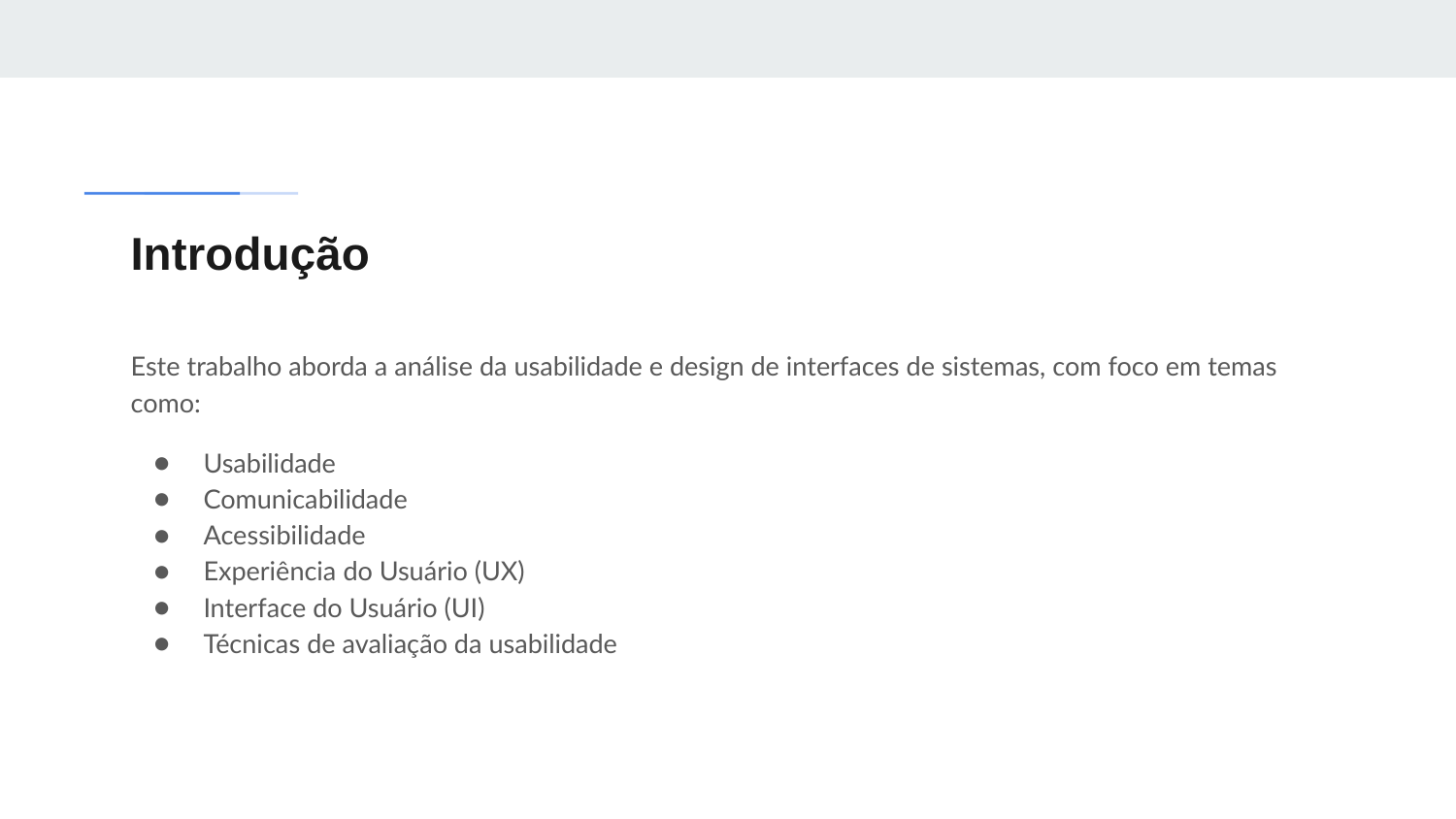

# Introdução
Este trabalho aborda a análise da usabilidade e design de interfaces de sistemas, com foco em temas como:
Usabilidade
Comunicabilidade
Acessibilidade
Experiência do Usuário (UX)
Interface do Usuário (UI)
Técnicas de avaliação da usabilidade